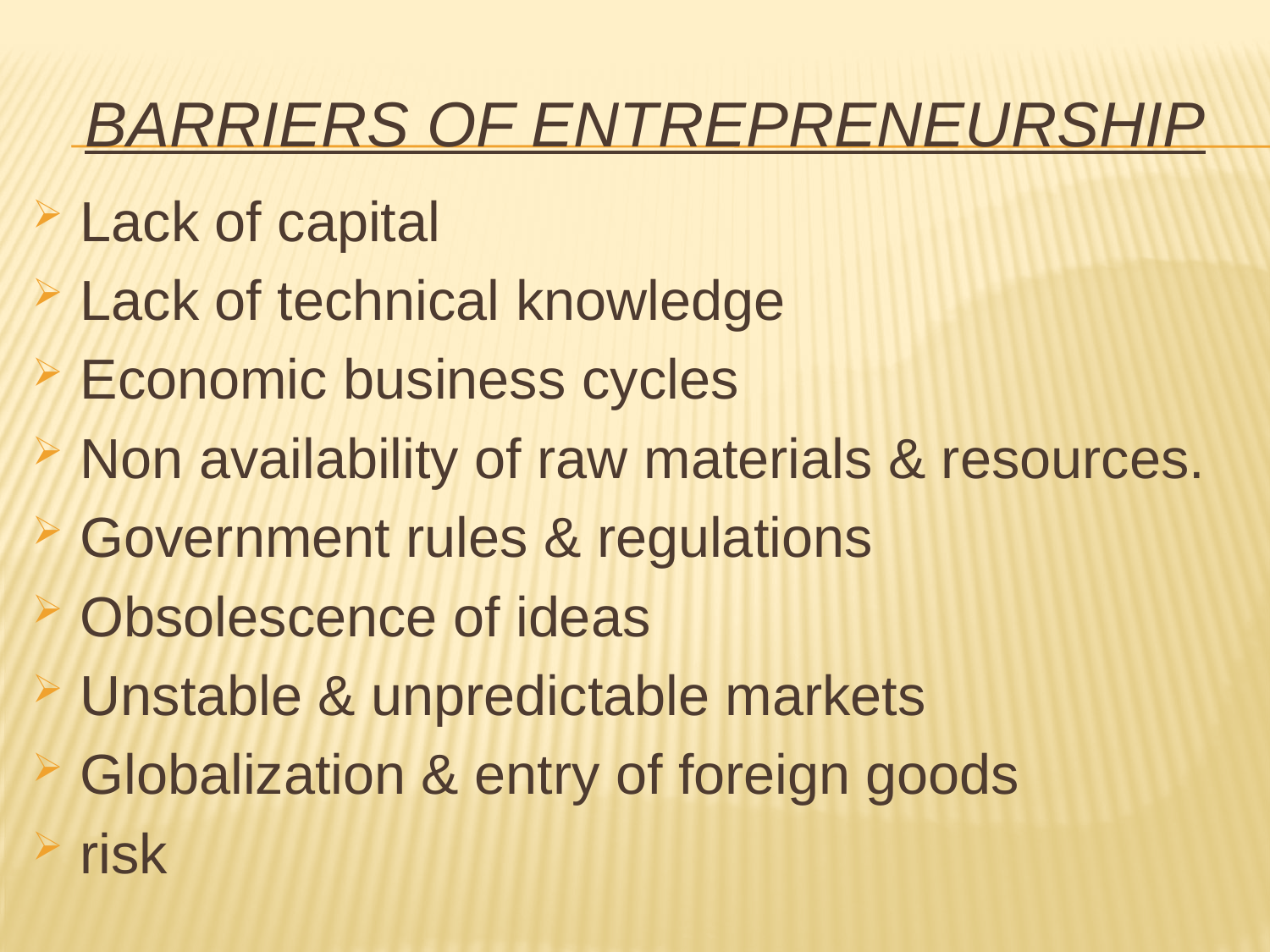

# Barriers of entrepreneurship
Lack of capital
Lack of technical knowledge
Economic business cycles
Non availability of raw materials & resources.
Government rules & regulations
Obsolescence of ideas
Unstable & unpredictable markets
Globalization & entry of foreign goods
risk